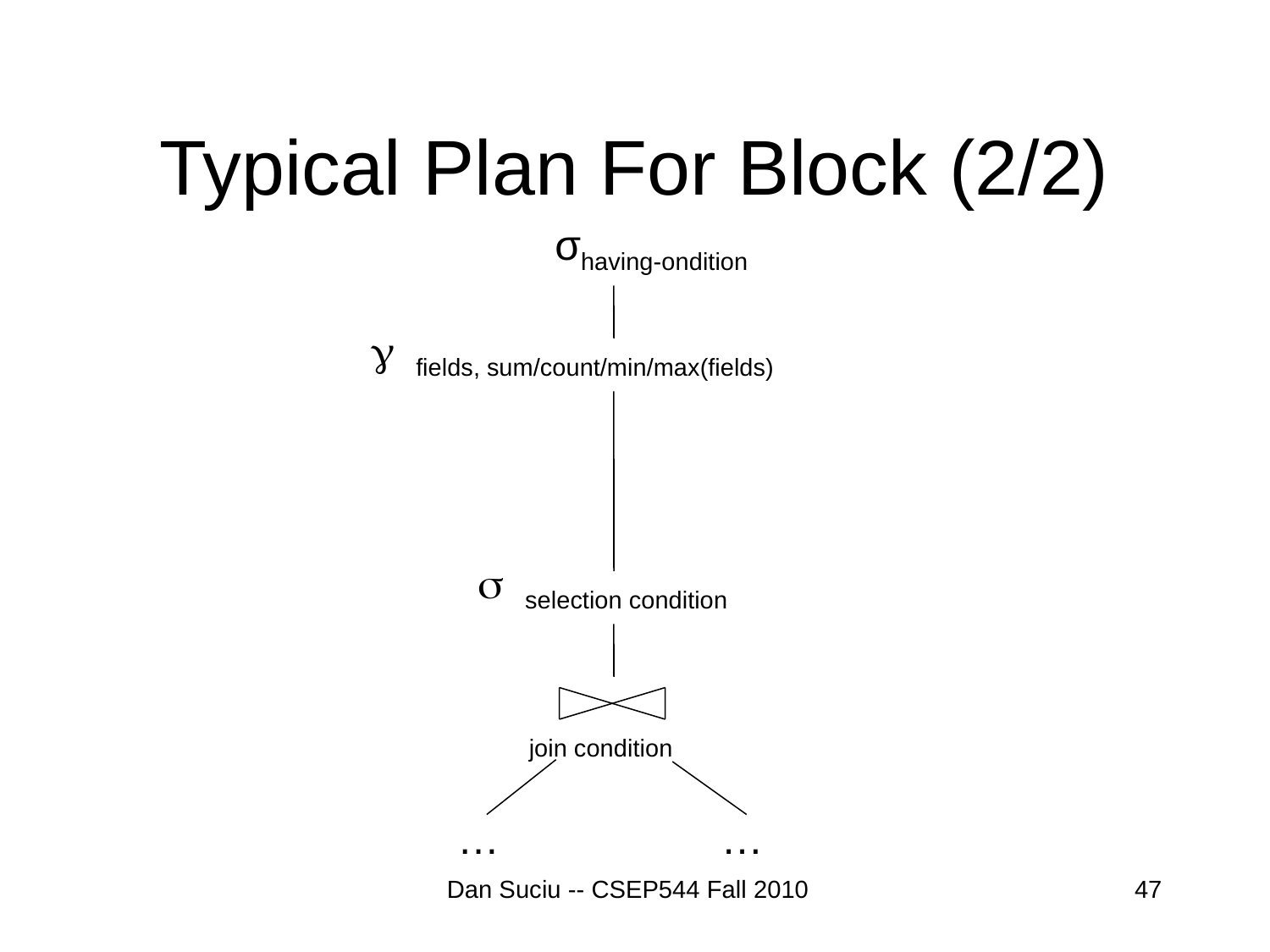

# Typical Plan For Block (2/2)
σhaving-ondition

γ fields, sum/count/min/max(fields)

σ selection condition

join condition

…
…
Dan Suciu -- CSEP544 Fall 2010
47